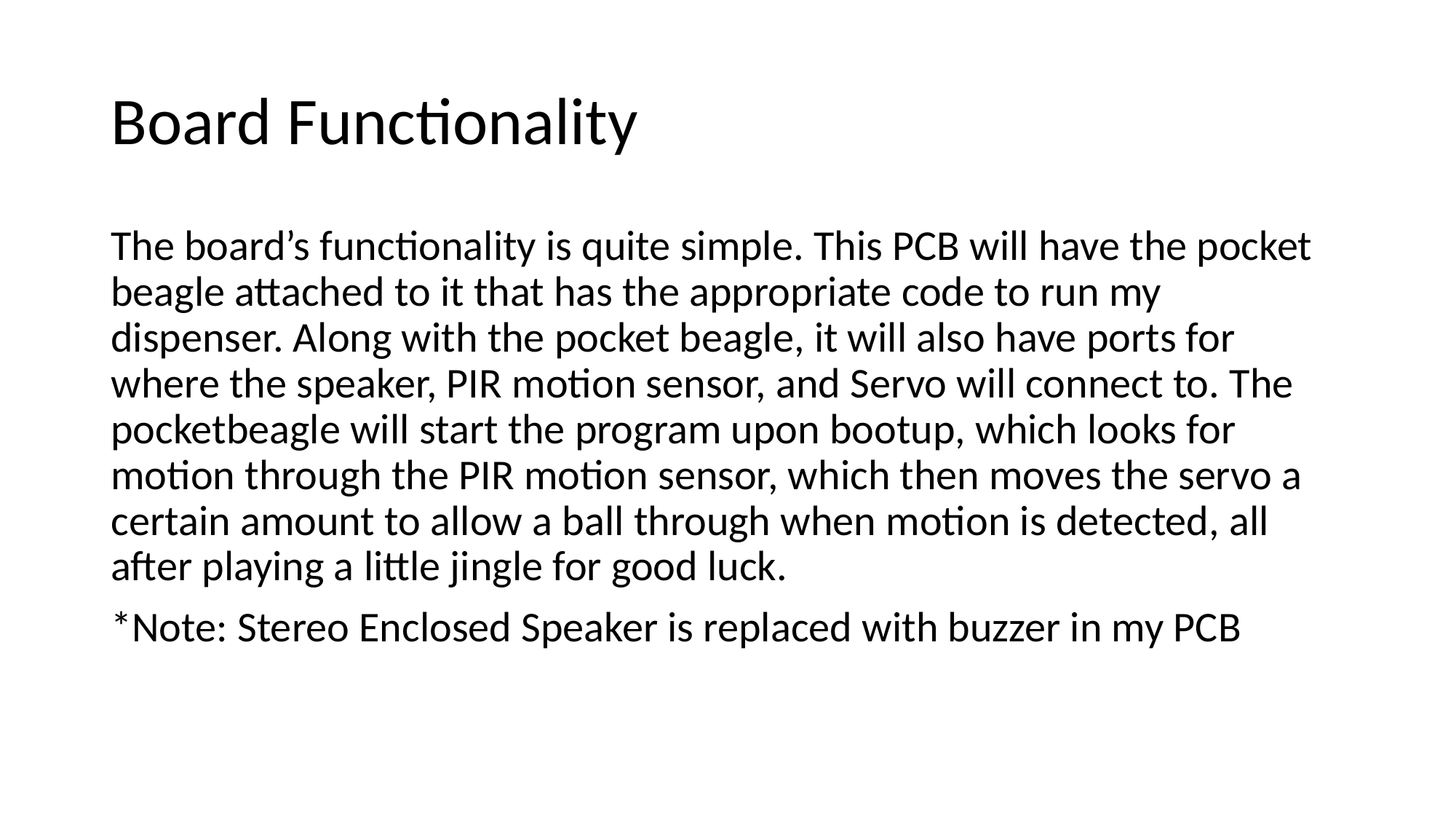

# Board Functionality
The board’s functionality is quite simple. This PCB will have the pocket beagle attached to it that has the appropriate code to run my dispenser. Along with the pocket beagle, it will also have ports for where the speaker, PIR motion sensor, and Servo will connect to. The pocketbeagle will start the program upon bootup, which looks for motion through the PIR motion sensor, which then moves the servo a certain amount to allow a ball through when motion is detected, all after playing a little jingle for good luck.
*Note: Stereo Enclosed Speaker is replaced with buzzer in my PCB